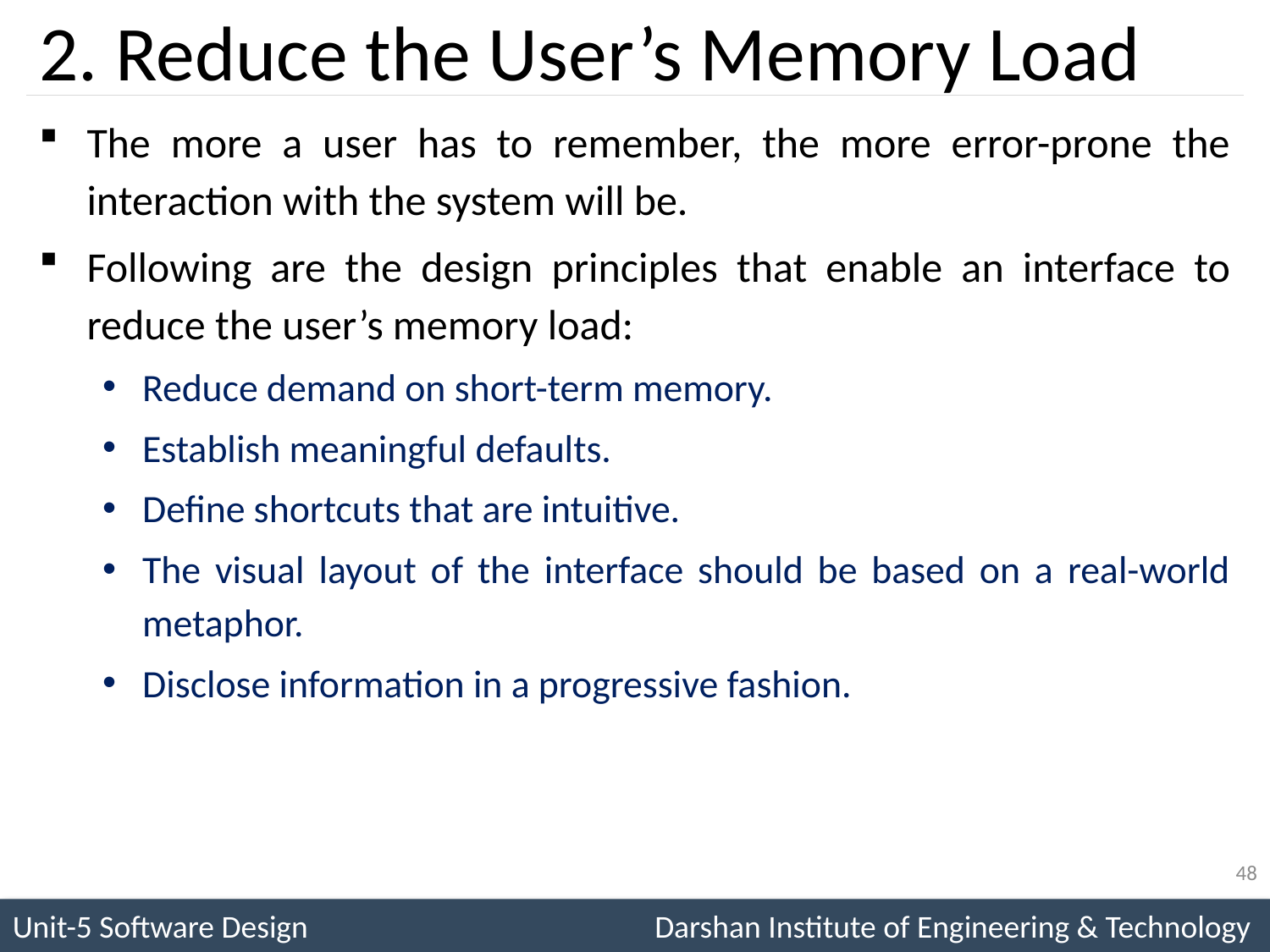

# 2. Reduce the User’s Memory Load
The more a user has to remember, the more error-prone the interaction with the system will be.
Following are the design principles that enable an interface to reduce the user’s memory load:
Reduce demand on short-term memory.
Establish meaningful defaults.
Define shortcuts that are intuitive.
The visual layout of the interface should be based on a real-world metaphor.
Disclose information in a progressive fashion.
48